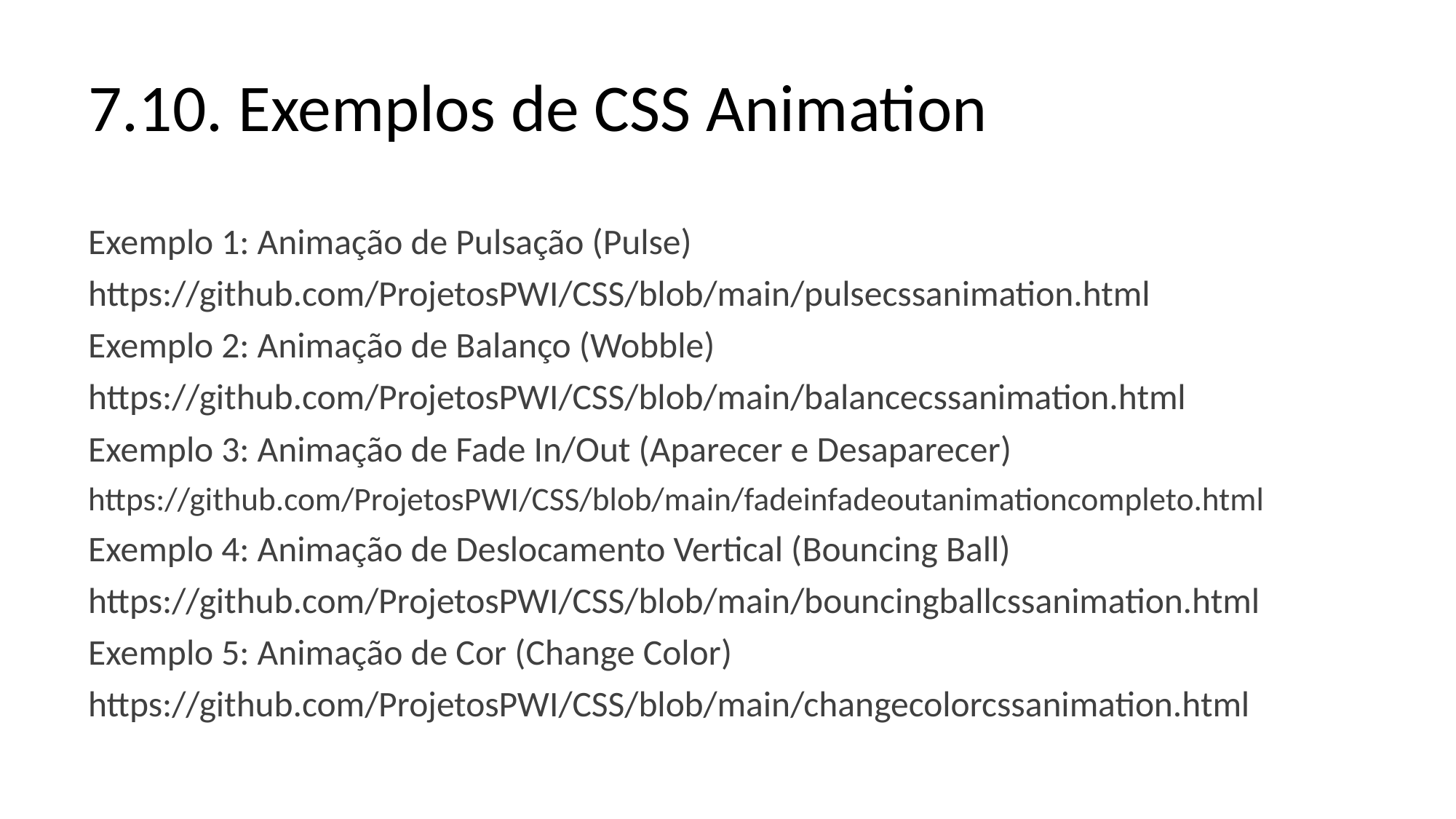

# 7.10. Exemplos de CSS Animation
Exemplo 1: Animação de Pulsação (Pulse)
https://github.com/ProjetosPWI/CSS/blob/main/pulsecssanimation.html
Exemplo 2: Animação de Balanço (Wobble)
https://github.com/ProjetosPWI/CSS/blob/main/balancecssanimation.html
Exemplo 3: Animação de Fade In/Out (Aparecer e Desaparecer)
https://github.com/ProjetosPWI/CSS/blob/main/fadeinfadeoutanimationcompleto.html
Exemplo 4: Animação de Deslocamento Vertical (Bouncing Ball)
https://github.com/ProjetosPWI/CSS/blob/main/bouncingballcssanimation.html
Exemplo 5: Animação de Cor (Change Color)
https://github.com/ProjetosPWI/CSS/blob/main/changecolorcssanimation.html